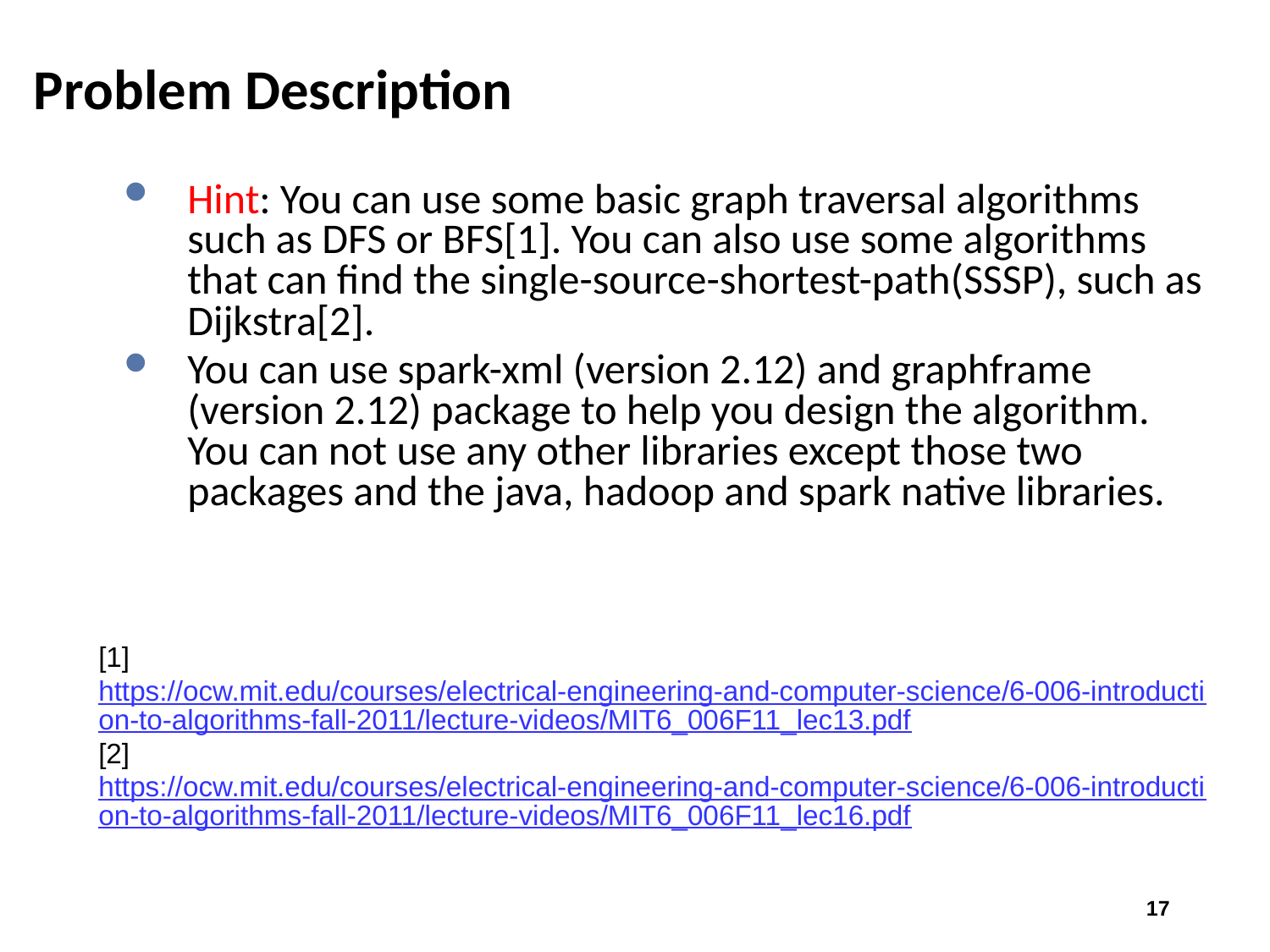

# Problem Description
Hint: You can use some basic graph traversal algorithms such as DFS or BFS[1]. You can also use some algorithms that can find the single-source-shortest-path(SSSP), such as Dijkstra[2].
You can use spark-xml (version 2.12) and graphframe (version 2.12) package to help you design the algorithm. You can not use any other libraries except those two packages and the java, hadoop and spark native libraries.

[1] https://ocw.mit.edu/courses/electrical-engineering-and-computer-science/6-006-introduction-to-algorithms-fall-2011/lecture-videos/MIT6_006F11_lec13.pdf
[2] https://ocw.mit.edu/courses/electrical-engineering-and-computer-science/6-006-introduction-to-algorithms-fall-2011/lecture-videos/MIT6_006F11_lec16.pdf

17